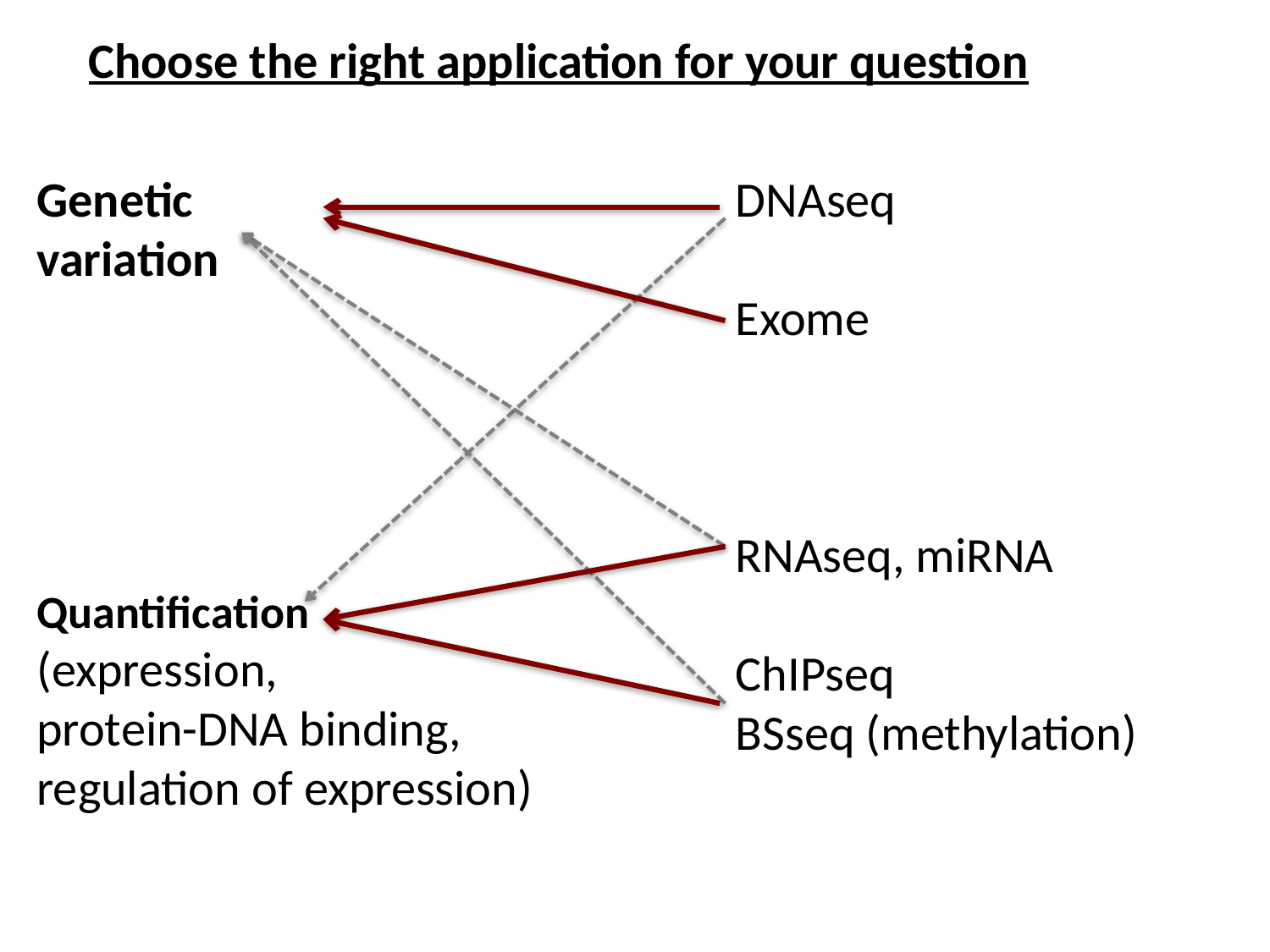

# Choose the right application for your question
Genetic
variation

Quantification
(expression,
protein-DNA binding,
regulation of expression)

DNAseq

Exome

RNAseq, miRNA

ChIPseq
BSseq (methylation)